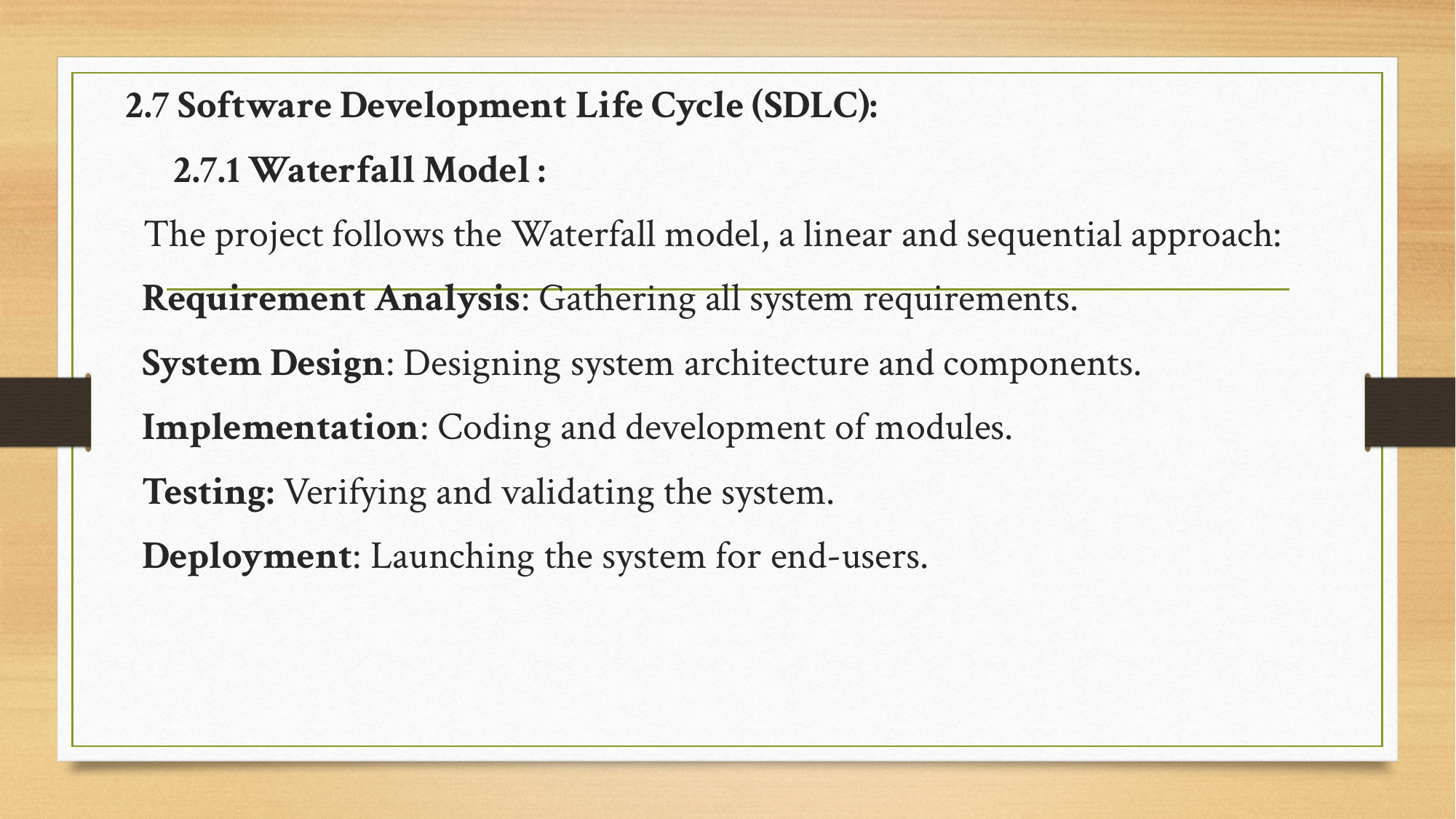

#
2.7 Software Development Life Cycle (SDLC):
      2.7.1 Waterfall Model :
  The project follows the Waterfall model, a linear and sequential approach:
  Requirement Analysis: Gathering all system requirements.
  System Design: Designing system architecture and components.
  Implementation: Coding and development of modules.
  Testing: Verifying and validating the system.
  Deployment: Launching the system for end-users.